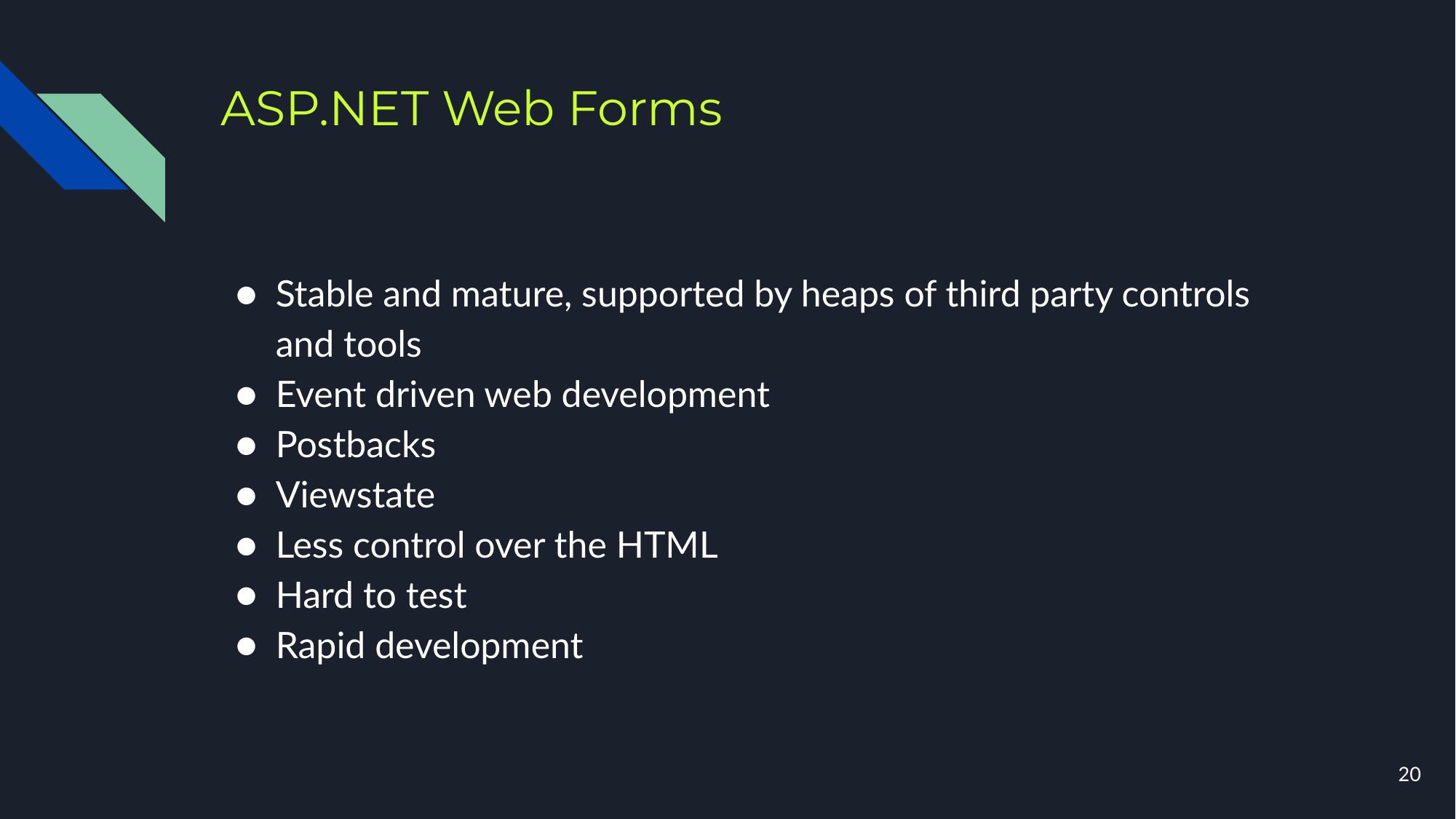

# ASP.NET Web Forms
Stable and mature, supported by heaps of third party controls and tools
Event driven web development
Postbacks
Viewstate
Less control over the HTML
Hard to test
Rapid development
20